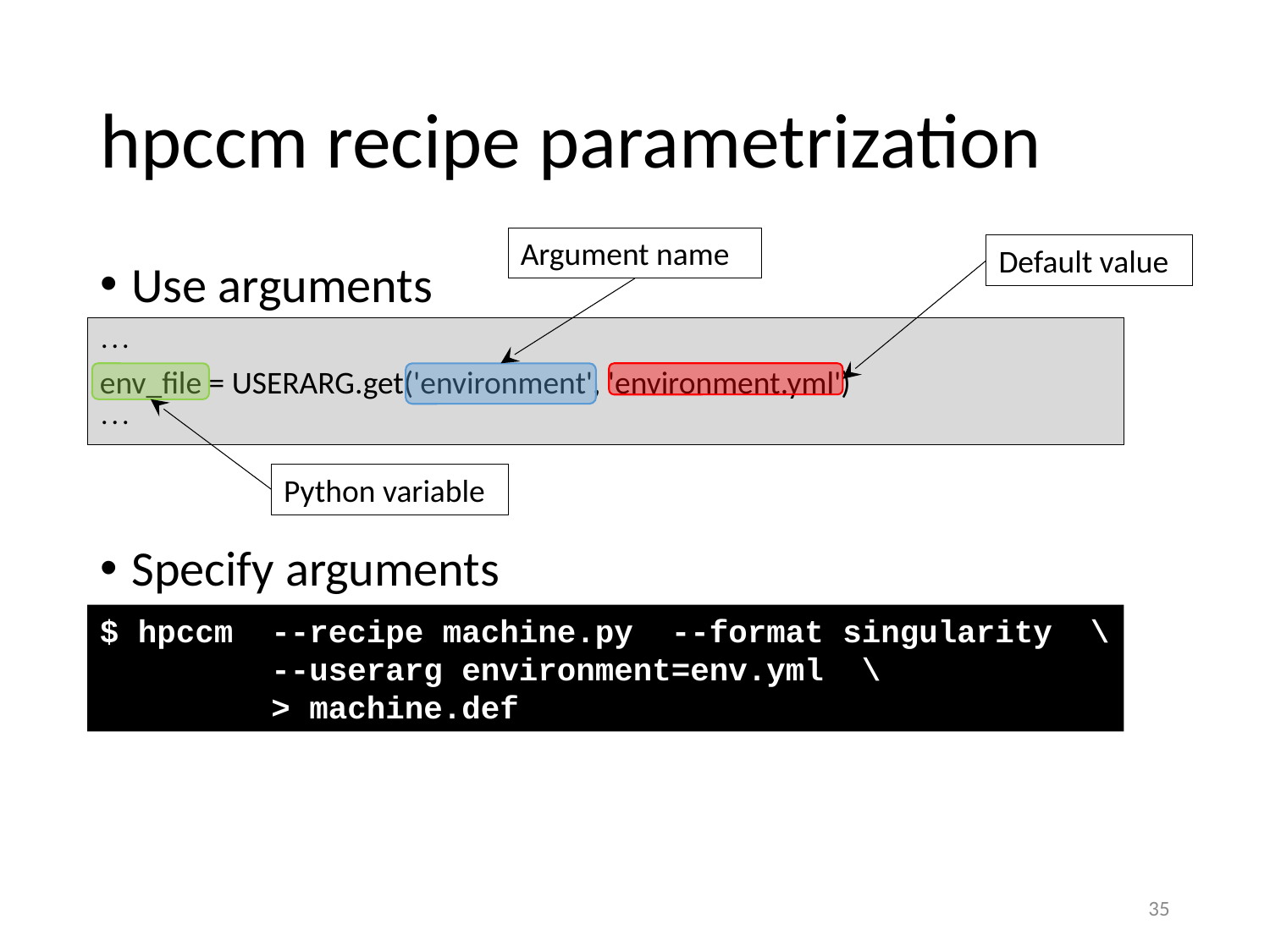

# hpccm recipe parametrization
Argument name

Default value

Use arguments

Specify arguments

…
env_file = USERARG.get('environment', 'environment.yml')
…

Python variable
$ hpccm  --recipe machine.py  --format singularity  \
         --userarg environment=env.yml  \
         > machine.def
35